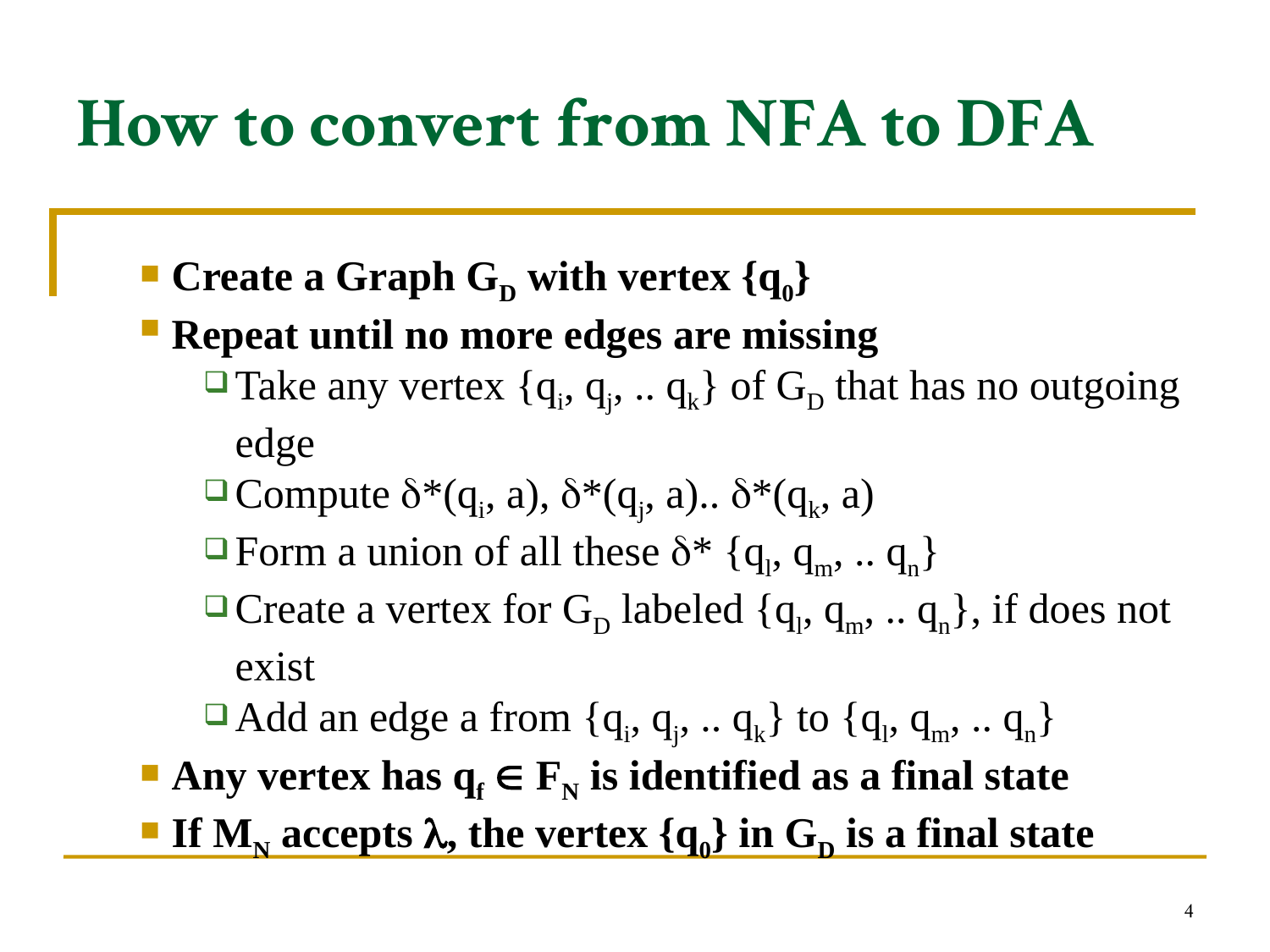

How to convert from NFA to DFA
Create a Graph GD with vertex {q0}
Repeat until no more edges are missing
Take any vertex {qi, qj, .. qk} of GD that has no outgoing edge
Compute δ*(qi, a), δ*(qj, a).. δ*(qk, a)
Form a union of all these δ* {ql, qm, .. qn}
Create a vertex for GD labeled {ql, qm, .. qn}, if does not exist
Add an edge a from {qi, qj, .. qk} to {ql, qm, .. qn}
Any vertex has qf ∈ FN is identified as a final state
If MN accepts λ, the vertex {q0} in GD is a final state
4